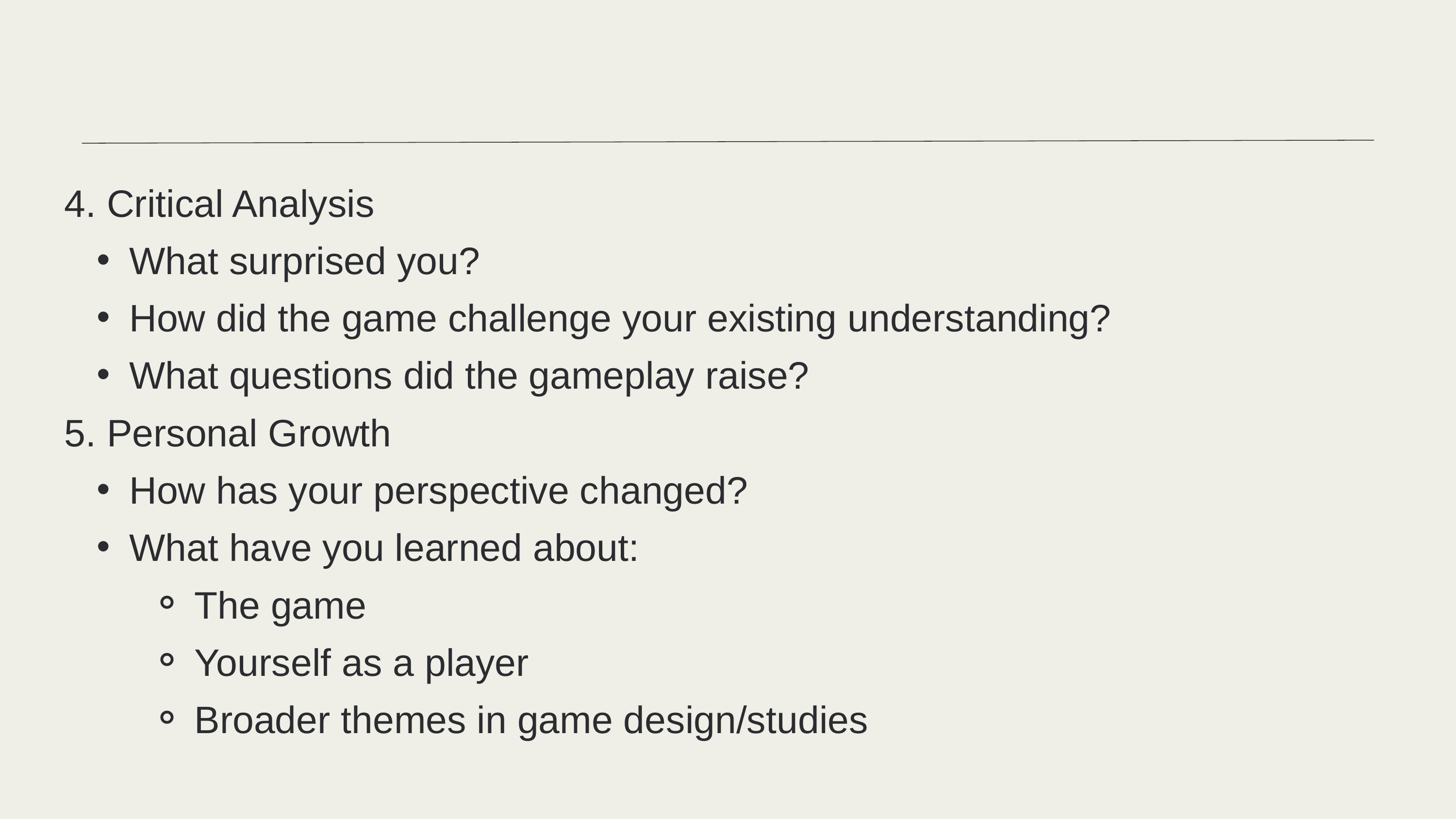

4. Critical Analysis
What surprised you?
How did the game challenge your existing understanding?
What questions did the gameplay raise?
5. Personal Growth
How has your perspective changed?
What have you learned about:
The game
Yourself as a player
Broader themes in game design/studies